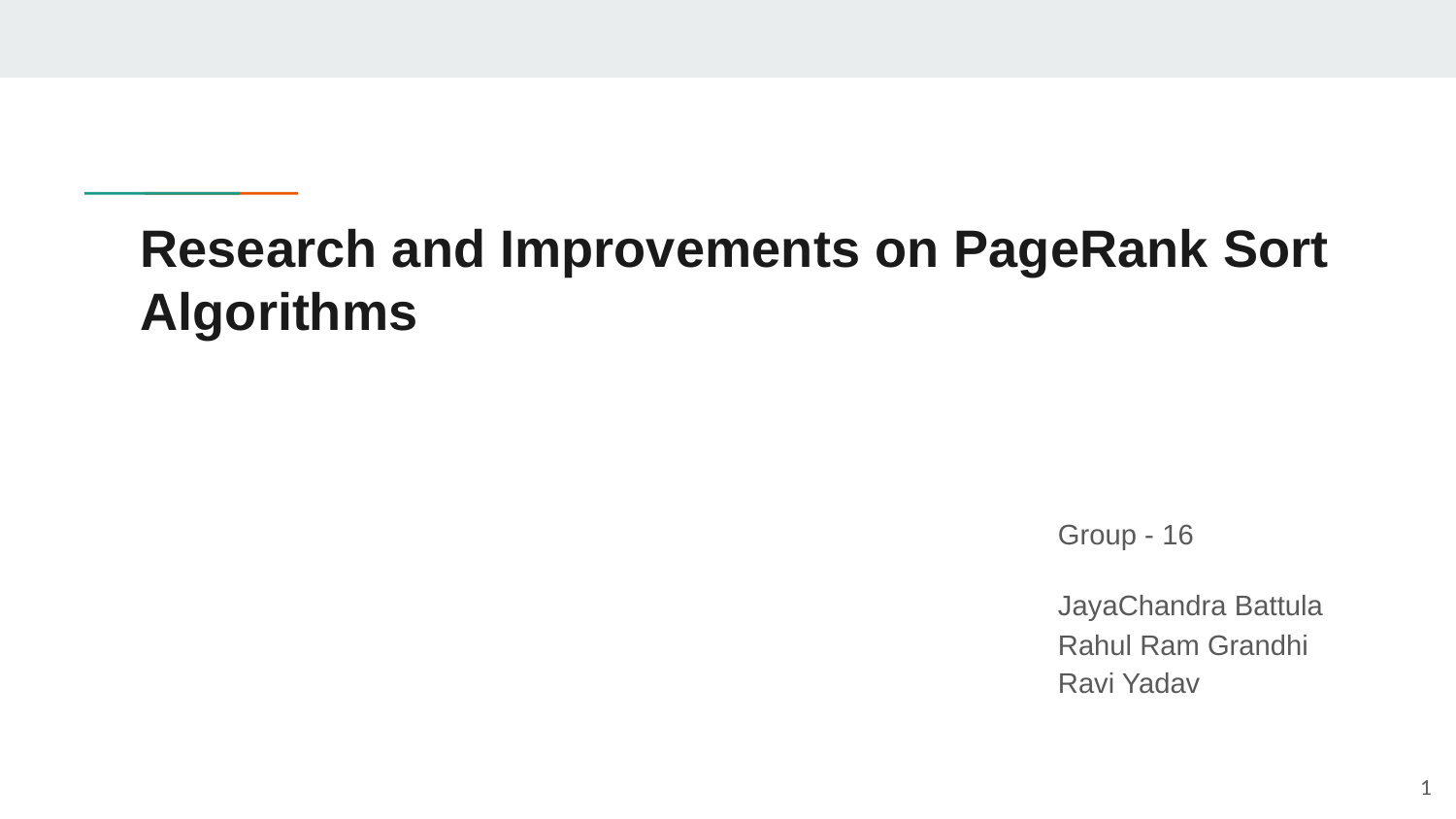

# Research and Improvements on PageRank Sort Algorithms
Group - 16
JayaChandra Battula
Rahul Ram Grandhi
Ravi Yadav
1